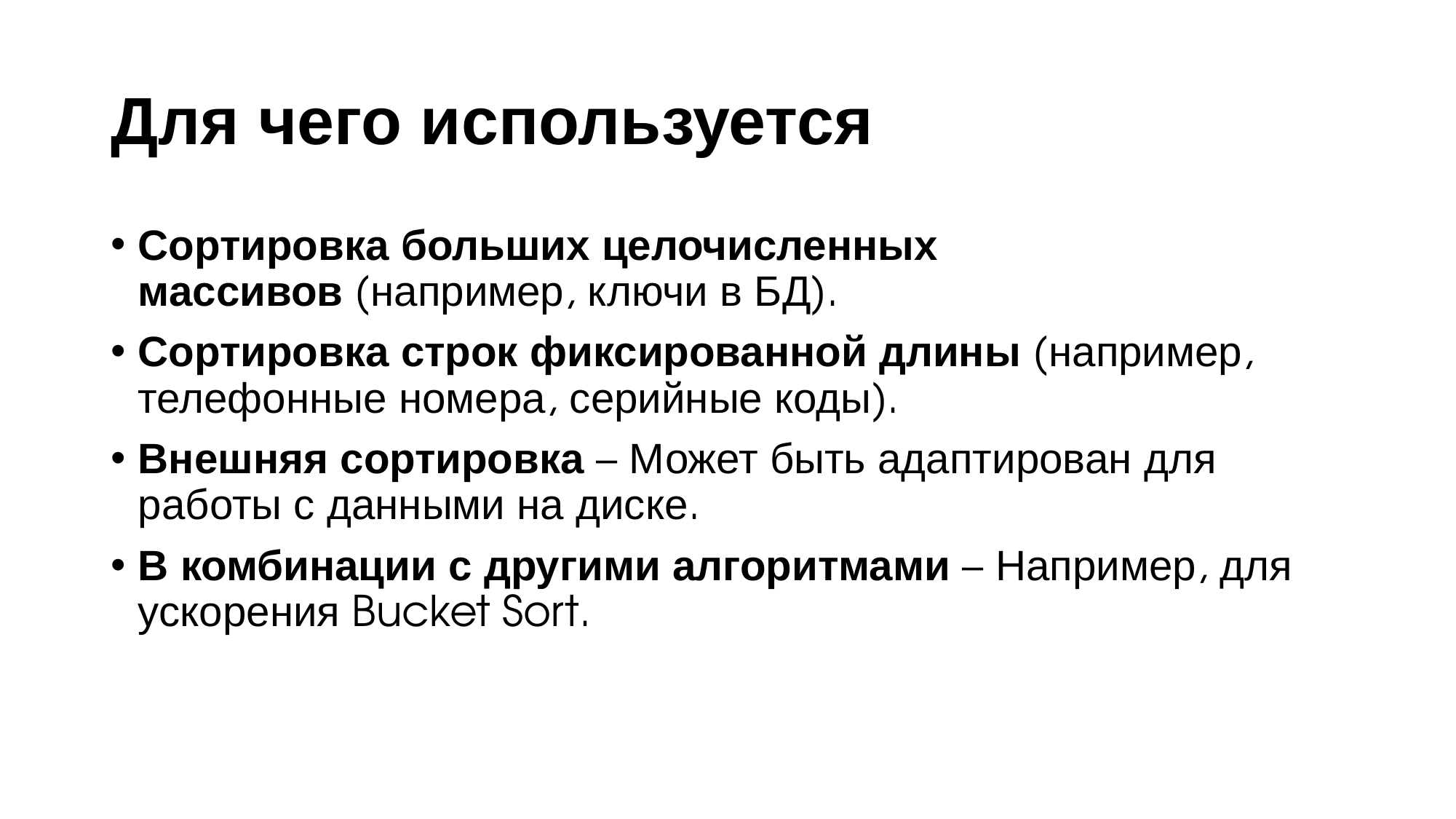

# Для чего используется
Сортировка больших целочисленных массивов (например, ключи в БД).
Сортировка строк фиксированной длины (например, телефонные номера, серийные коды).
Внешняя сортировка – Может быть адаптирован для работы с данными на диске.
В комбинации с другими алгоритмами – Например, для ускорения Bucket Sort.